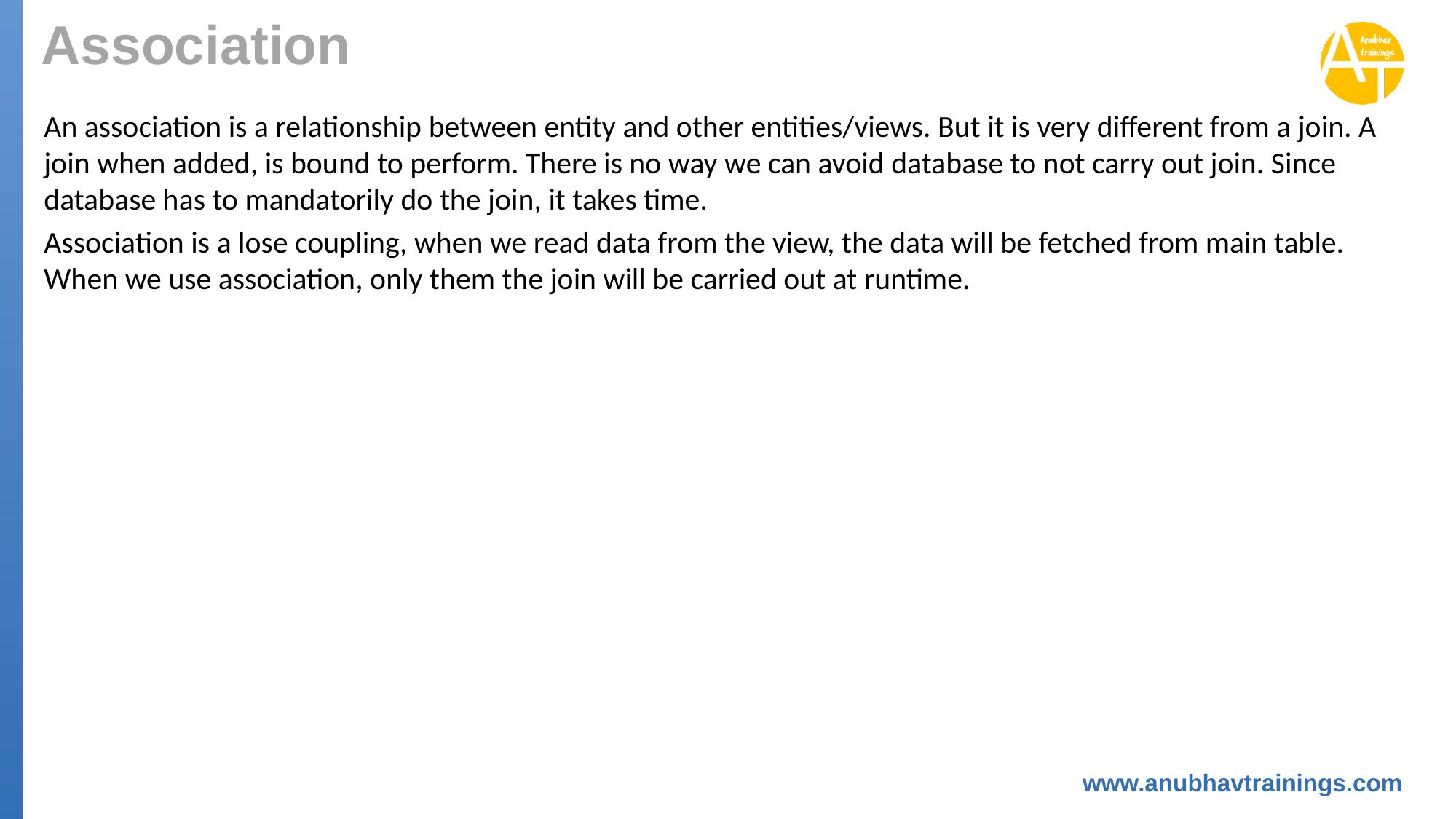

# Association
An association is a relationship between entity and other entities/views. But it is very different from a join. A join when added, is bound to perform. There is no way we can avoid database to not carry out join. Since database has to mandatorily do the join, it takes time.
Association is a lose coupling, when we read data from the view, the data will be fetched from main table. When we use association, only them the join will be carried out at runtime.